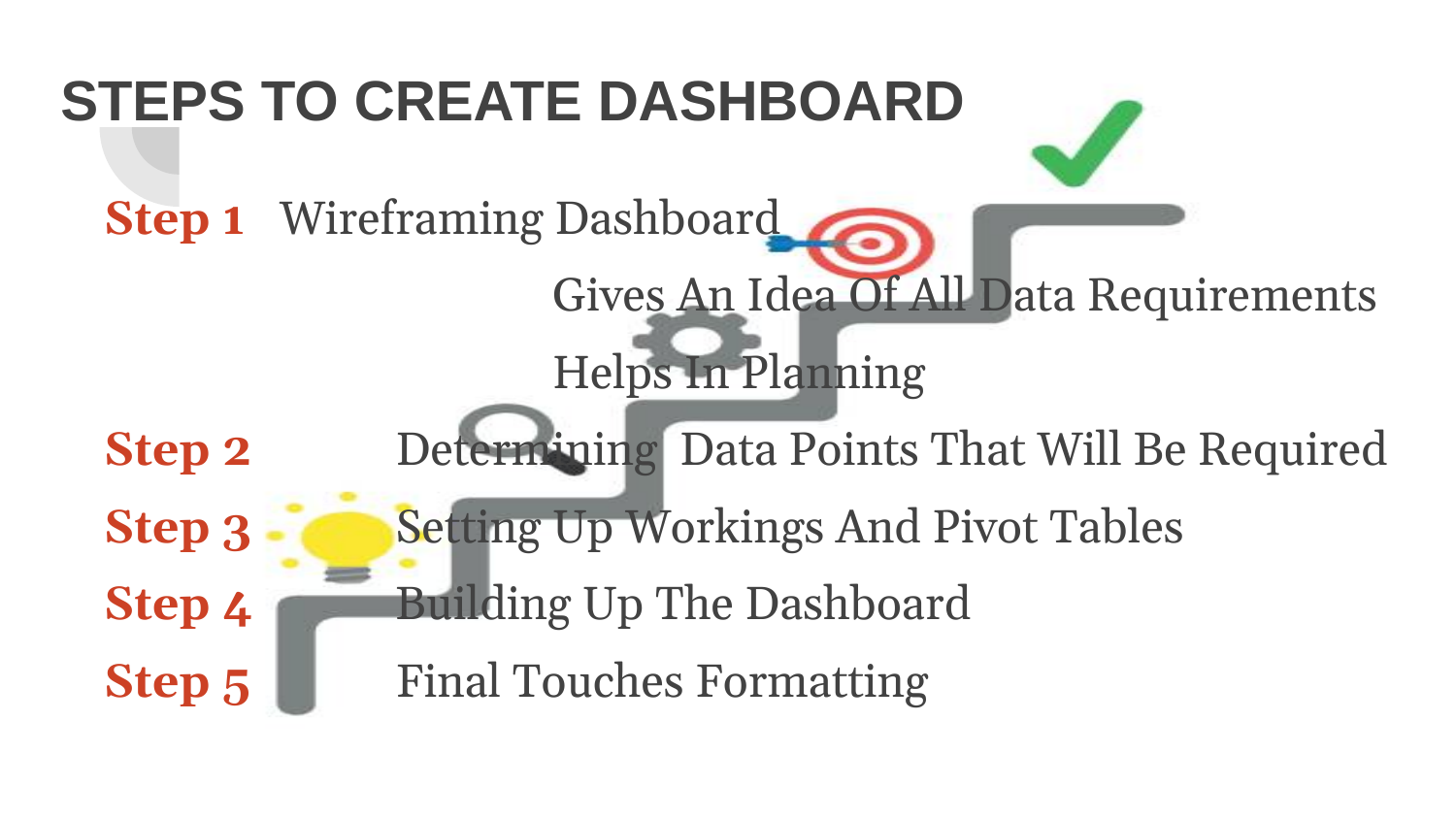

# STEPS TO CREATE DASHBOARD
Step 1   Wireframing Dashboard
     			 Gives An Idea Of All Data Requirements
      			 Helps In Planning
Step 2 	Determining  Data Points That Will Be Required
Step 3 	Setting Up Workings And Pivot Tables
Step 4 	Building Up The Dashboard
Step 5 	Final Touches Formatting